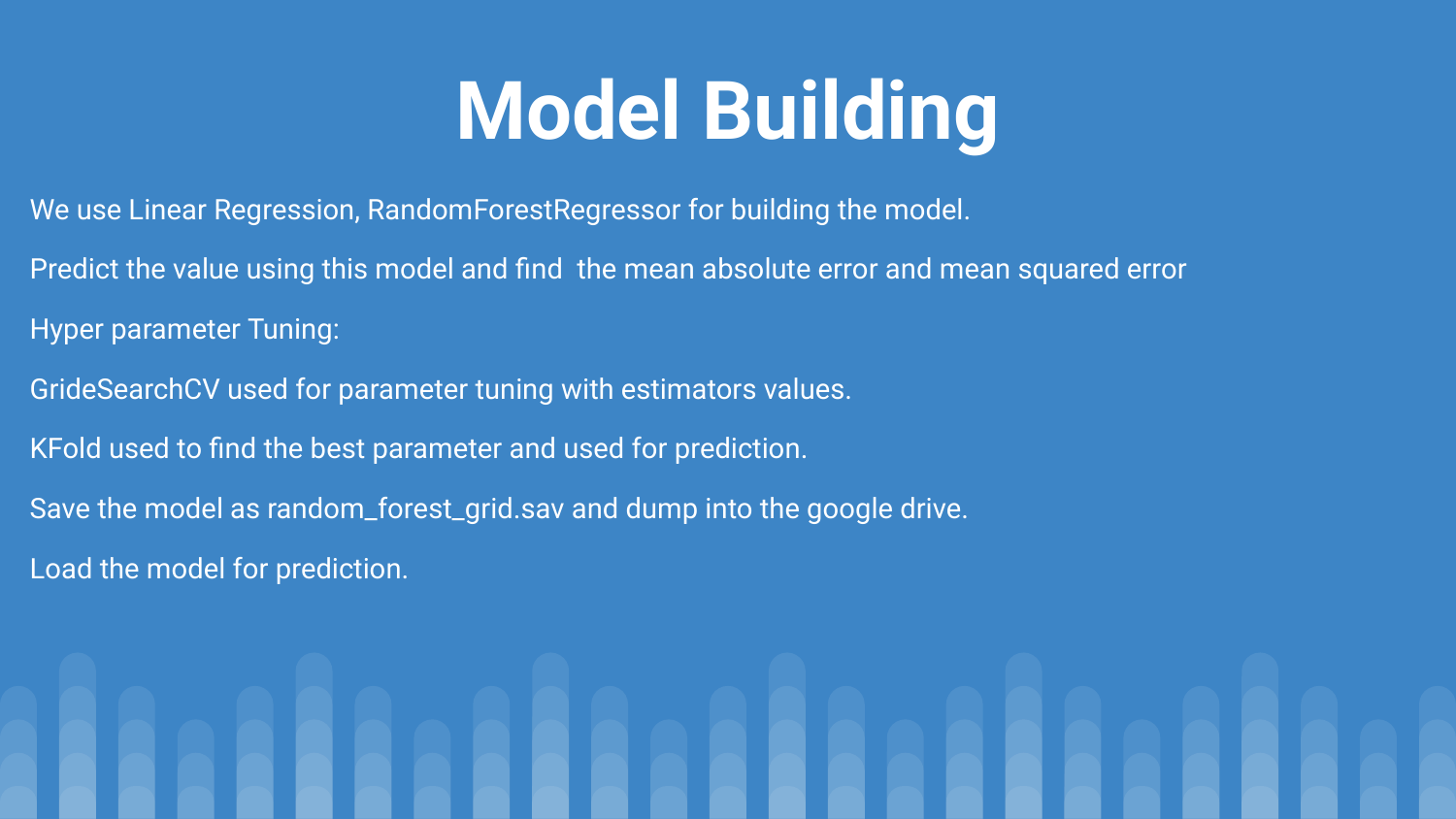

# Model Building
We use Linear Regression, RandomForestRegressor for building the model.
Predict the value using this model and find  the mean absolute error and mean squared error
Hyper parameter Tuning:
GrideSearchCV used for parameter tuning with estimators values.
KFold used to find the best parameter and used for prediction.
Save the model as random_forest_grid.sav and dump into the google drive.
Load the model for prediction.